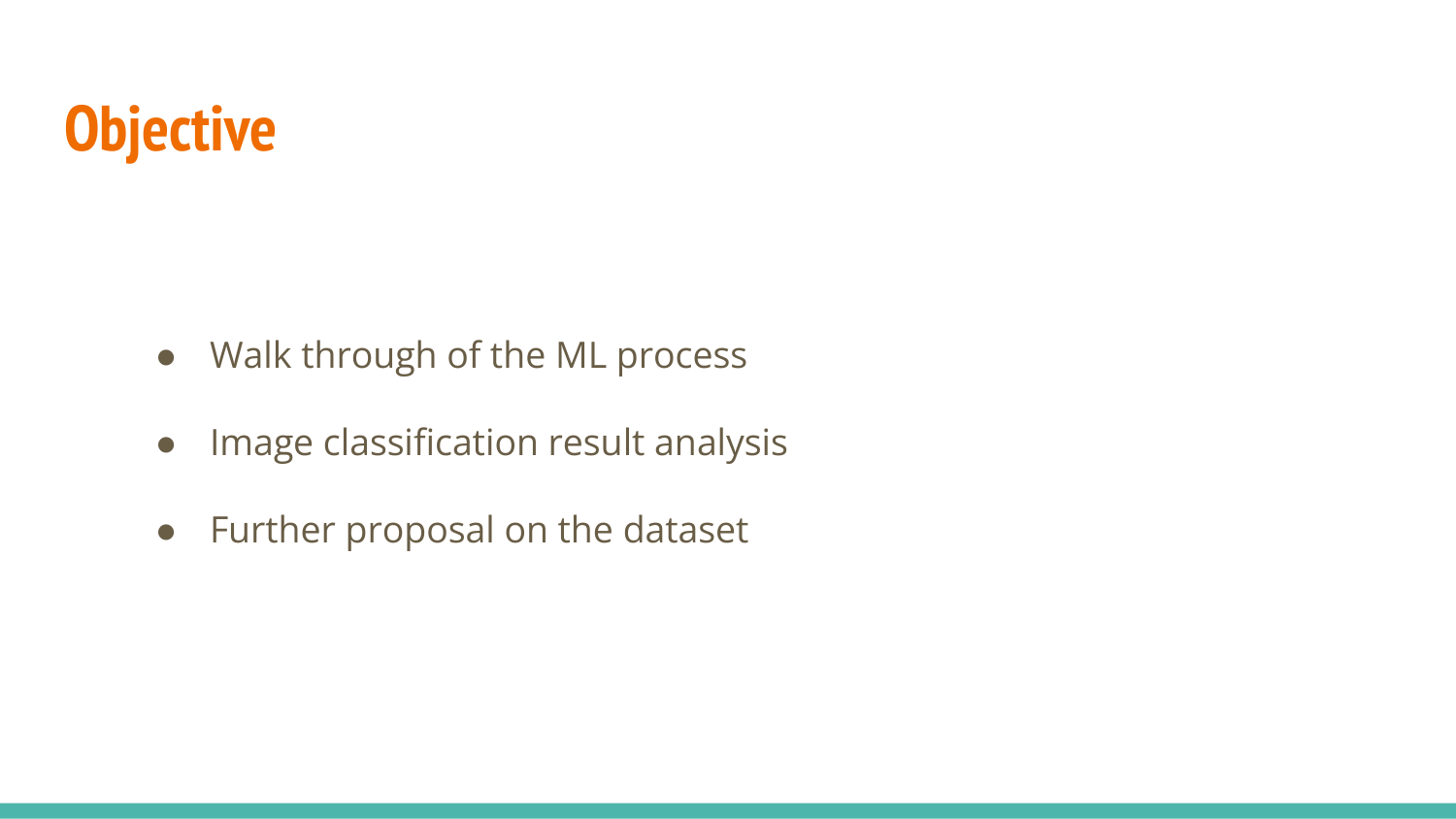

# Objective
Walk through of the ML process

Image classification result analysis

Further proposal on the dataset